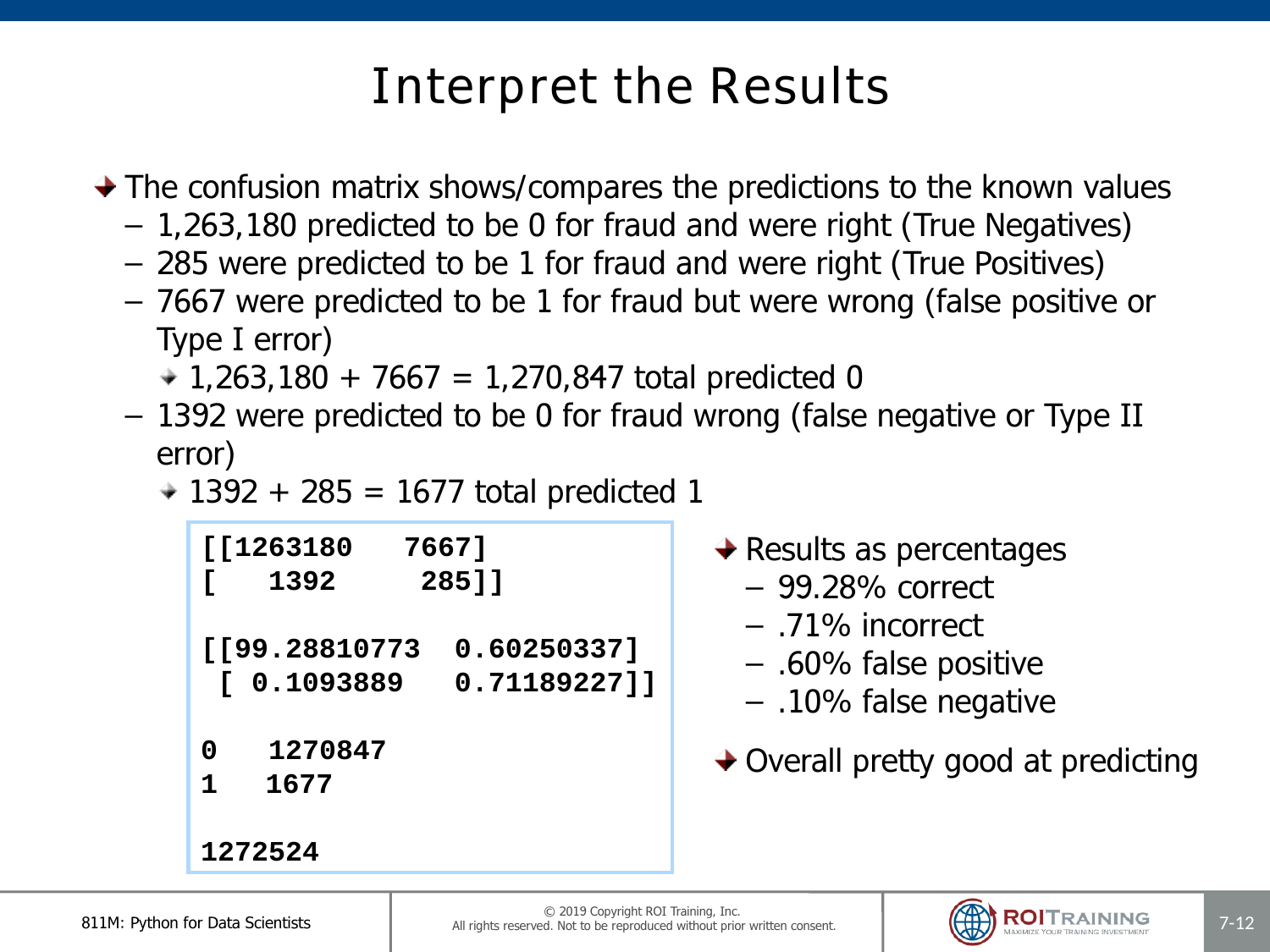

# Interpret the Results
The confusion matrix shows/compares the predictions to the known values
1,263,180 predicted to be 0 for fraud and were right (True Negatives)
285 were predicted to be 1 for fraud and were right (True Positives)
7667 were predicted to be 1 for fraud but were wrong (false positive or Type I error)
1,263,180 + 7667 = 1,270,847 total predicted 0
1392 were predicted to be 0 for fraud wrong (false negative or Type II error)
1392 + 285 = 1677 total predicted 1

[[1263180   7667]
[   1392     285]]

[[99.28810773  0.60250337]
 [ 0.1093889   0.71189227]]

0   1270847
 1677

1272524
Results as percentages
99.28% correct
.71% incorrect
.60% false positive
.10% false negative
Overall pretty good at predicting